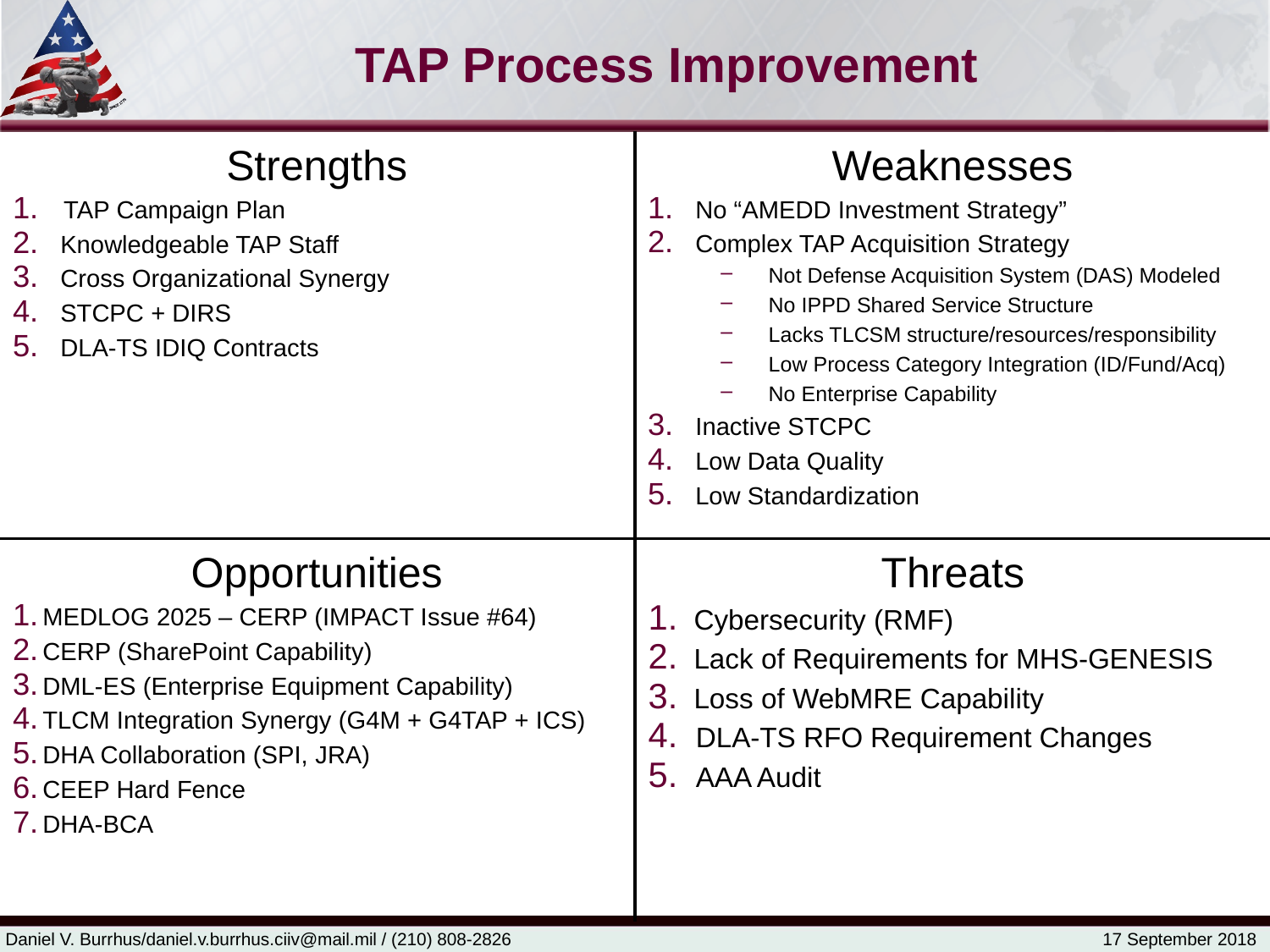

# TAP Process Improvement
Weaknesses
No “AMEDD Investment Strategy”
Complex TAP Acquisition Strategy
Not Defense Acquisition System (DAS) Modeled
No IPPD Shared Service Structure
Lacks TLCSM structure/resources/responsibility
Low Process Category Integration (ID/Fund/Acq)
No Enterprise Capability
Inactive STCPC
Low Data Quality
Low Standardization

Strengths
   TAP Campaign Plan
Knowledgeable TAP Staff
Cross Organizational Synergy
STCPC + DIRS
DLA-TS IDIQ Contracts

Opportunities
MEDLOG 2025 – CERP (IMPACT Issue #64)
CERP (SharePoint Capability)
DML-ES (Enterprise Equipment Capability)
TLCM Integration Synergy (G4M + G4TAP + ICS)
DHA Collaboration (SPI, JRA)
CEEP Hard Fence
DHA-BCA
Threats
  Cybersecurity (RMF)
  Lack of Requirements for MHS-GENESIS
  Loss of WebMRE Capability
DLA-TS RFO Requirement Changes
AAA Audit